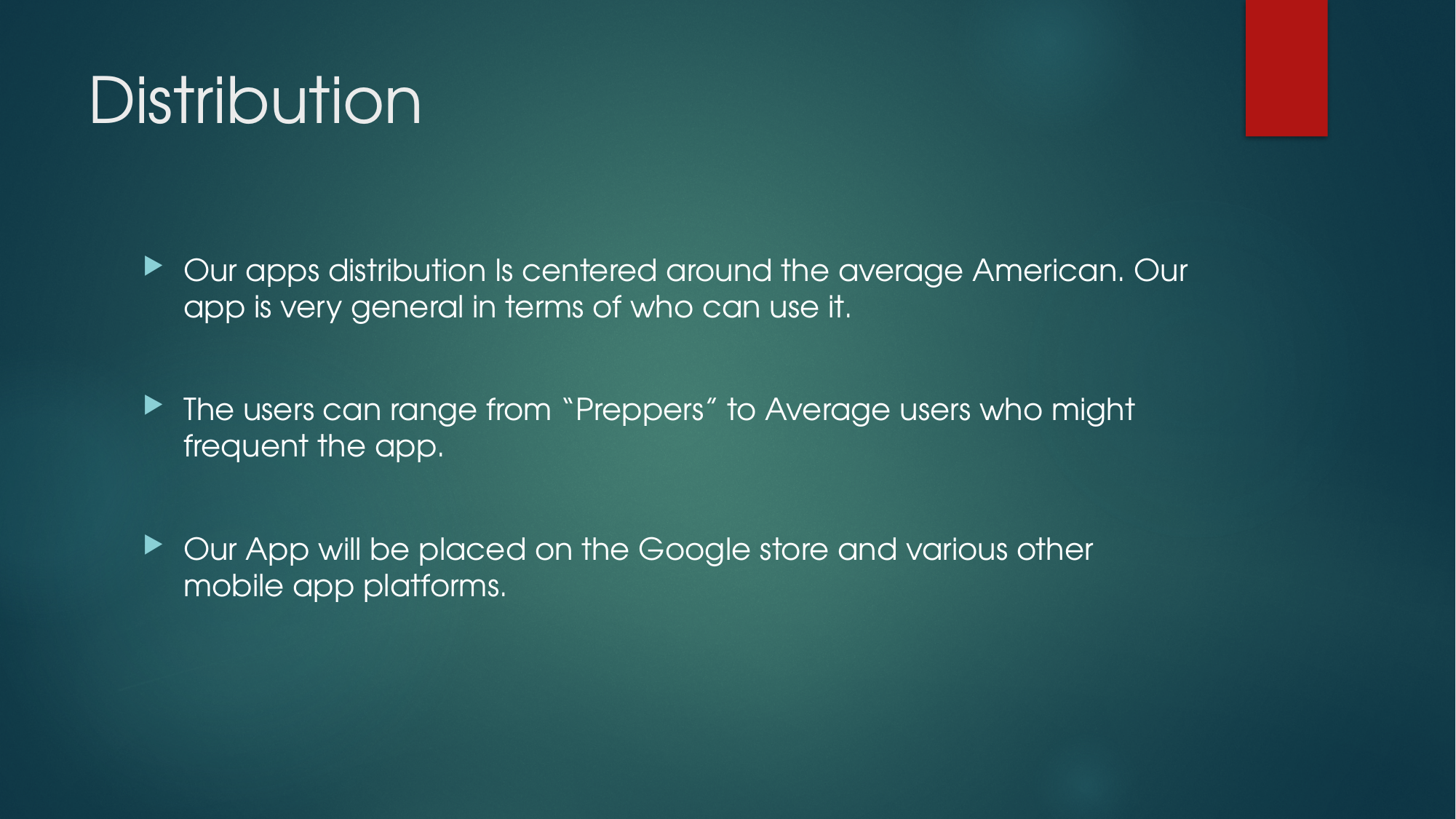

# Distribution
Our apps distribution Is centered around the average American. Our app is very general in terms of who can use it.

The users can range from “Preppers” to Average users who might frequent the app.

Our App will be placed on the Google store and various other mobile app platforms.